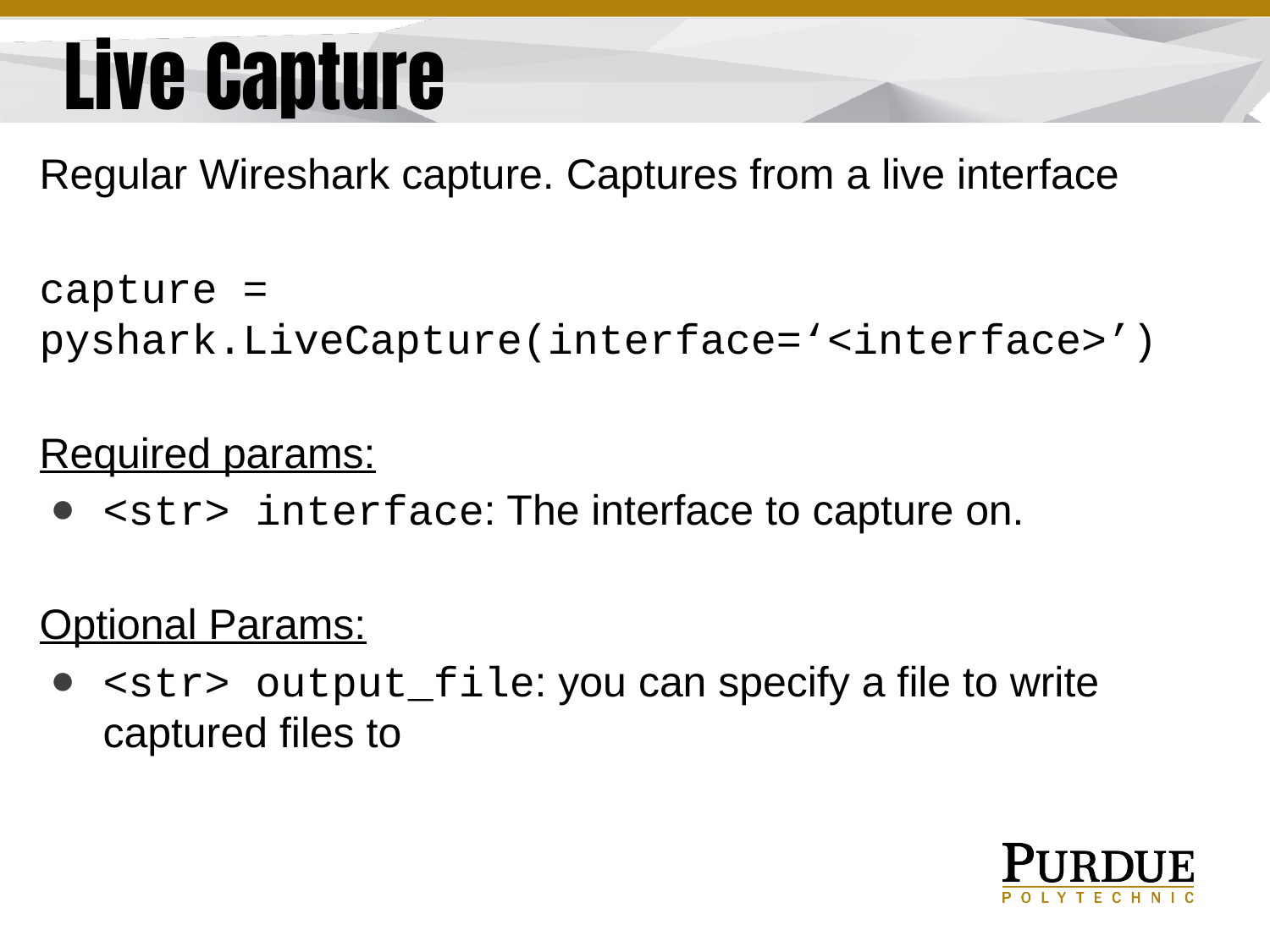

Live Capture
Regular Wireshark capture. Captures from a live interface

capture = pyshark.LiveCapture(interface=‘<interface>’)

Required params:
<str> interface: The interface to capture on.

Optional Params:
<str> output_file: you can specify a file to write captured files to